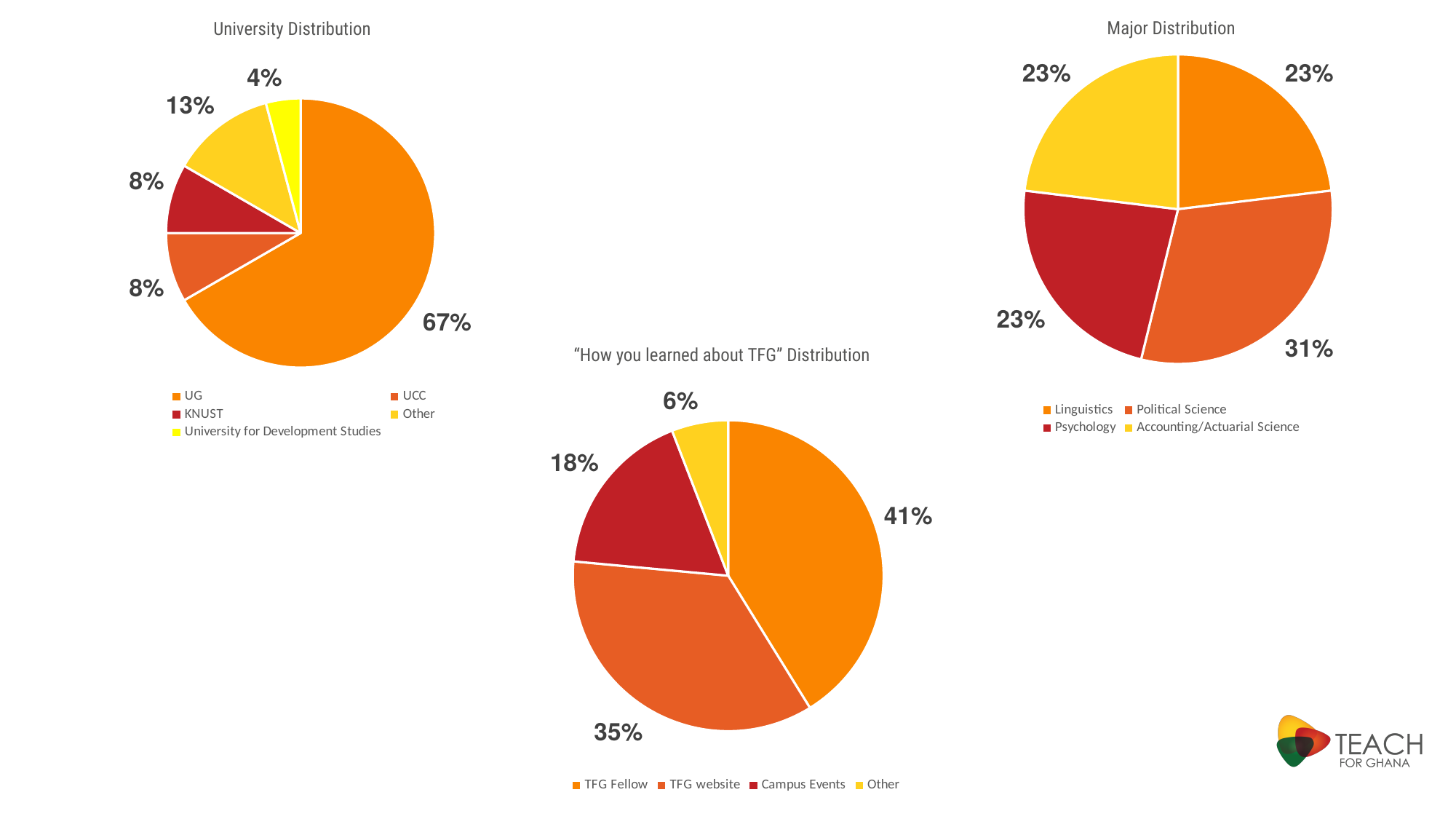

University Distribution

### Chart

| Category |  |
|---|---|
| UG | 16.0 |
| UCC | 2.0 |
| KNUST | 2.0 |
| Other | 3.0 |
| University for Development Studies | 1.0 |
Major Distribution

### Chart

| Category |  |
|---|---|
| Linguistics | 3.0 |
| Political Science | 4.0 |
| Psychology | 3.0 |
| Accounting/Actuarial Science | 3.0 |
“How you learned about TFG” Distribution

### Chart

| Category |  |
|---|---|
| TFG Fellow | 7.0 |
| TFG website | 6.0 |
| Campus Events | 3.0 |
| Other | 1.0 |